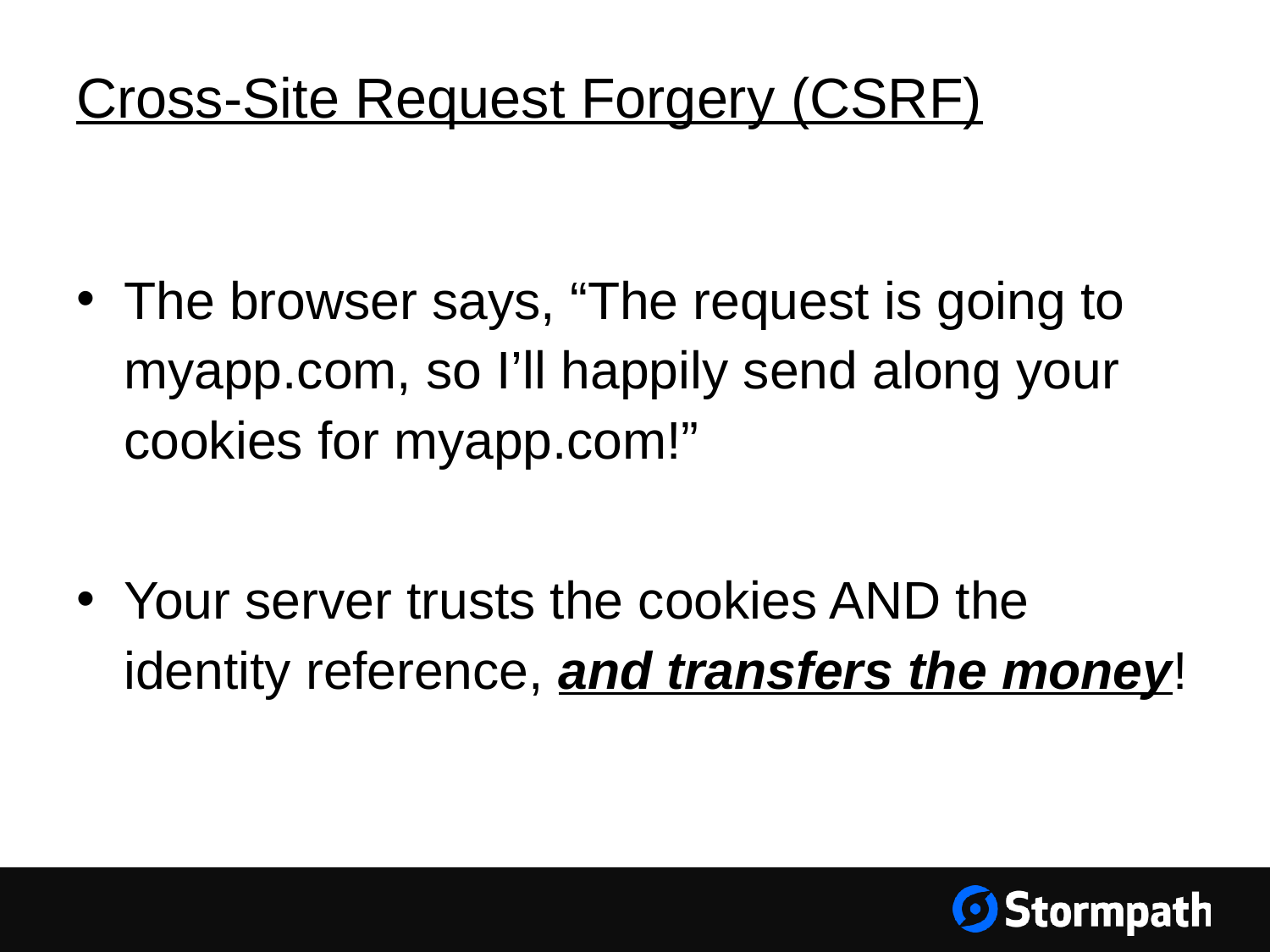

# Cross-Site Request Forgery (CSRF)

The browser says, “The request is going to myapp.com, so I’ll happily send along your cookies for myapp.com!”

Your server trusts the cookies AND the identity reference, and transfers the money!